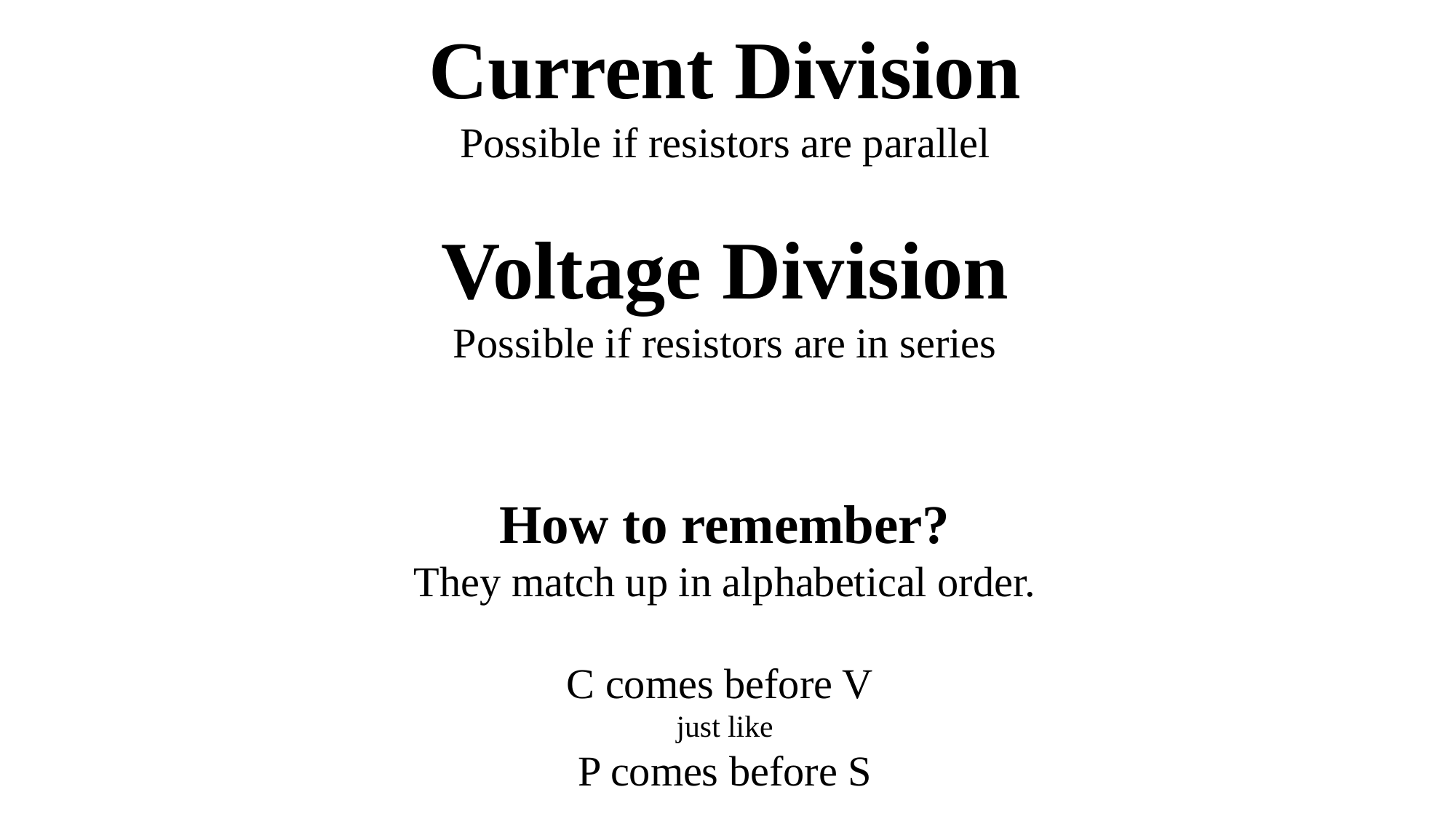

# Current Division Possible if resistors are parallel Voltage Division Possible if resistors are in series

How to remember?
They match up in alphabetical order.

C comes before V
just like
P comes before S